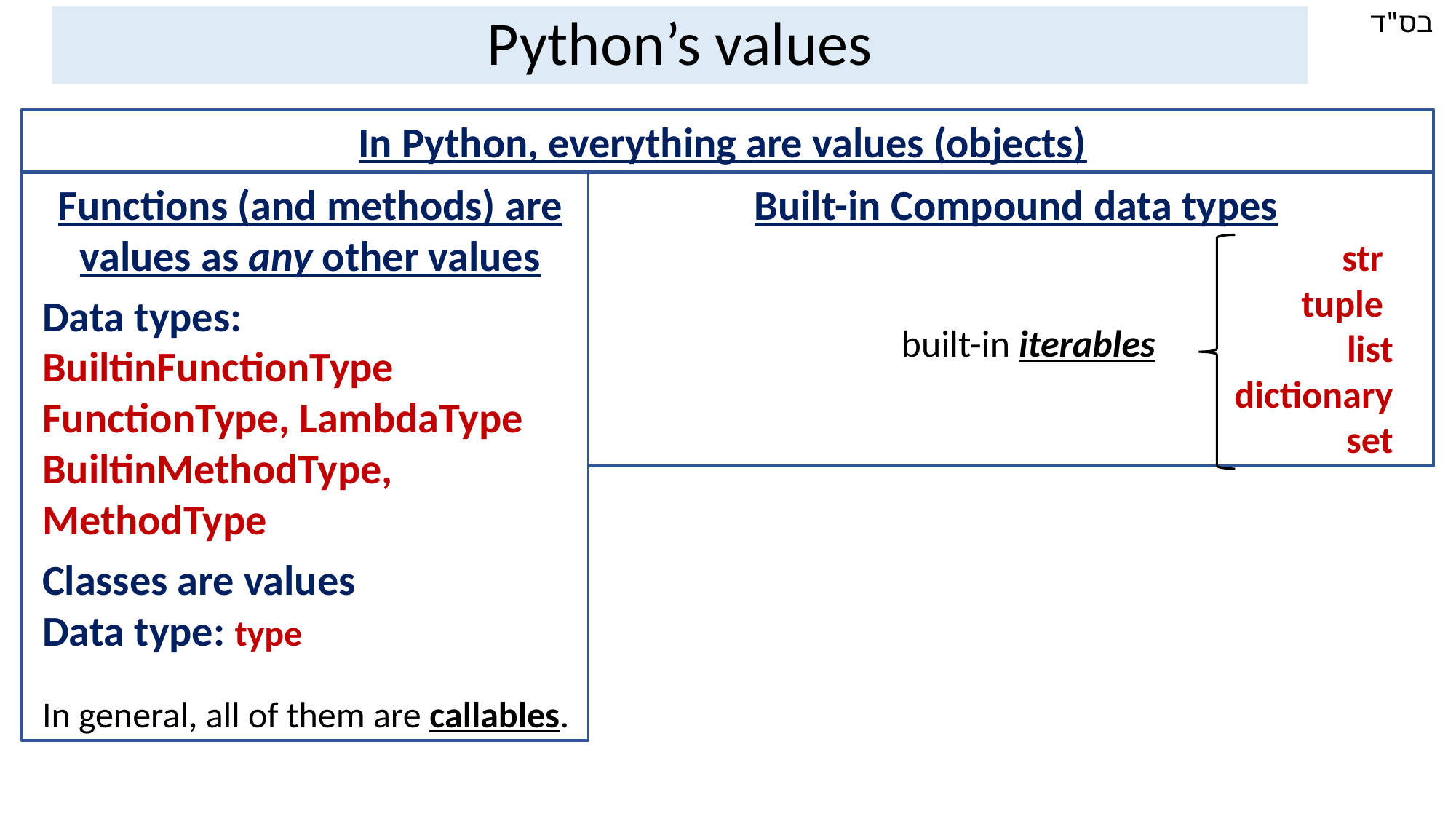

Python’s values
In Python, everything are values (objects)
Functions (and methods) are values as any other values
Data types:
BuiltinFunctionType    FunctionType, LambdaType  BuiltinMethodType, MethodType
Classes are values
Data type: type
In general, all of them are callables.
Built-in Compound data types
   str
   tuple
  list
  dictionary
  set

built-in iterables